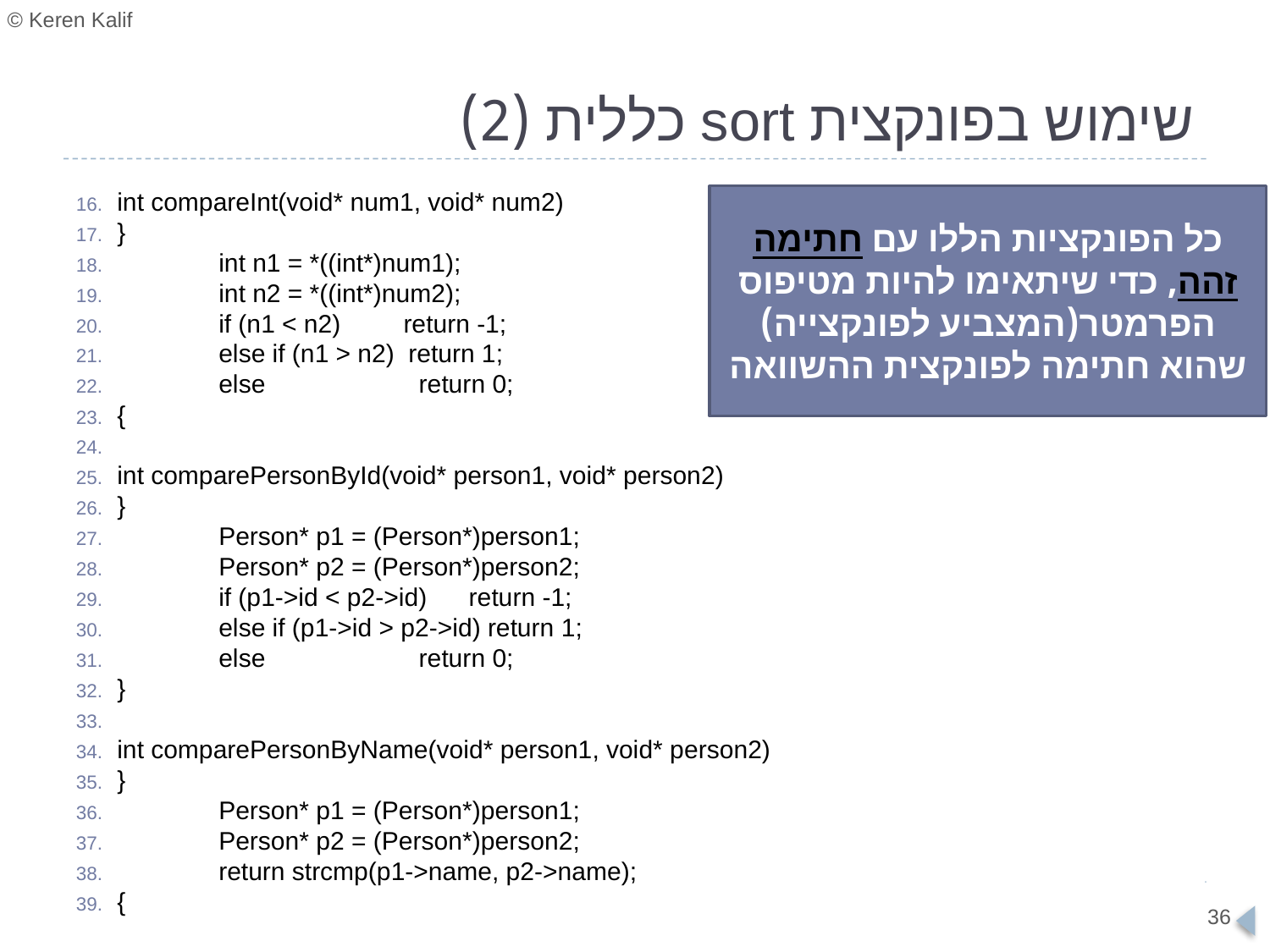

# שימוש בפונקצית sort כללית (2)
int compareInt(void* num1, void* num2)
}
	int n1 = *((int*)num1);
	int n2 = *((int*)num2);
	if (n1 < n2)         return -1;
	else if (n1 > n2)  return 1;
	else                      return 0;
{

int comparePersonById(void* person1, void* person2)
}
	Person* p1 = (Person*)person1;
	Person* p2 = (Person*)person2;
	if (p1->id < p2->id)      return -1;
	else if (p1->id > p2->id) return 1;
	else                      return 0;
}

int comparePersonByName(void* person1, void* person2)
}
	Person* p1 = (Person*)person1;
	Person* p2 = (Person*)person2;
	return strcmp(p1->name, p2->name);
{

כל הפונקציות הללו עם חתימה זהה, כדי שיתאימו להיות מטיפוס הפרמטר(המצביע לפונקצייה) שהוא חתימה לפונקצית ההשוואה